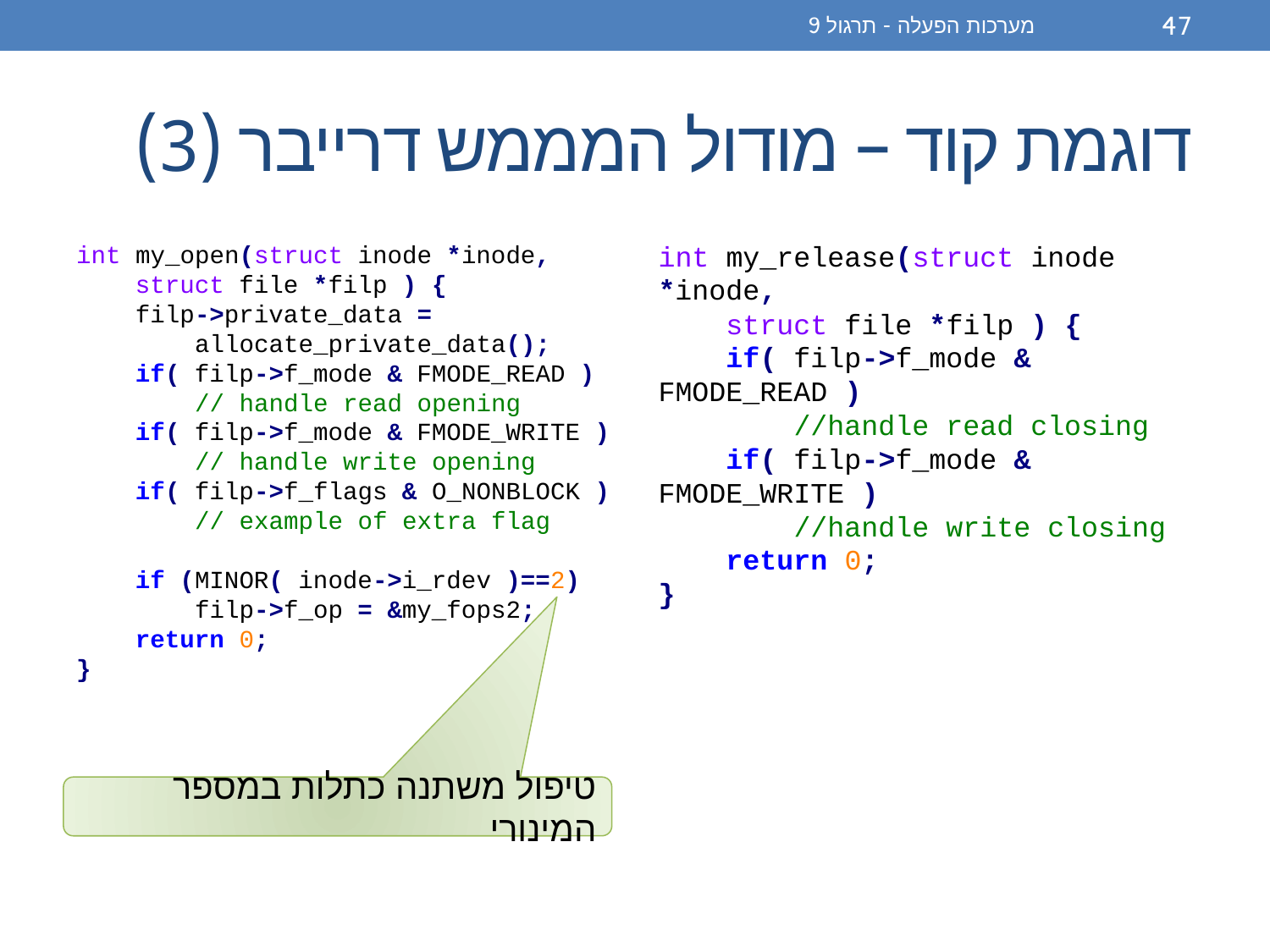

מערכות הפעלה - תרגול 9
47
# דוגמת קוד – מודול המממש דרייבר (3)
int my_open(struct inode *inode,
    struct file *filp ) {
    filp->private_data =
        allocate_private_data();
    if( filp->f_mode & FMODE_READ )
        // handle read opening
    if( filp->f_mode & FMODE_WRITE )
        // handle write opening
    if( filp->f_flags & O_NONBLOCK )
        // example of extra flag

    if (MINOR( inode->i_rdev )==2)
        filp->f_op = &my_fops2;
    return 0;
}

int my_release(struct inode *inode,
    struct file *filp ) {
    if( filp->f_mode & FMODE_READ )
        //handle read closing
    if( filp->f_mode & FMODE_WRITE )
        //handle write closing
    return 0;
}

טיפול משתנה כתלות במספר המינורי